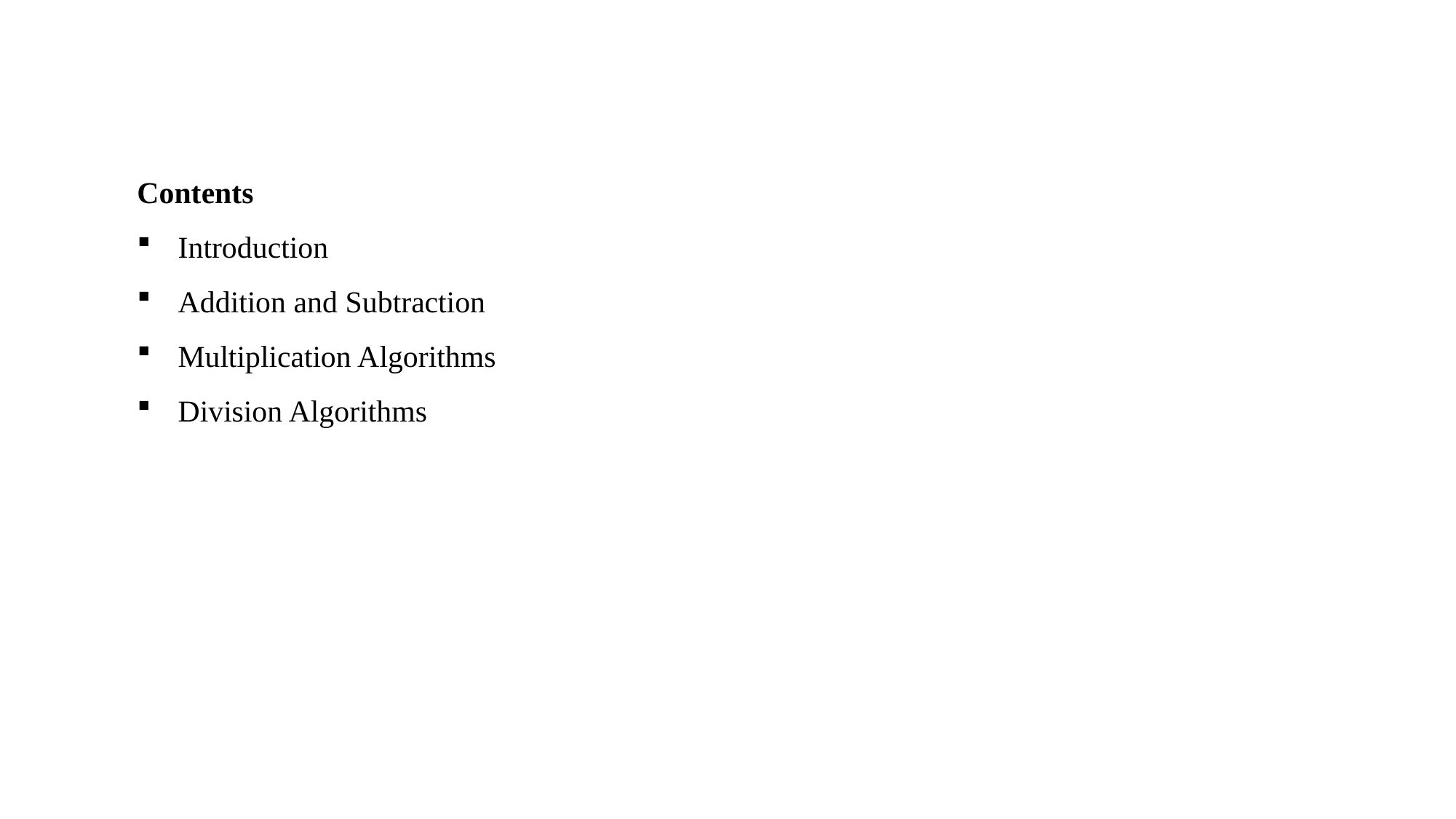

Contents
Introduction
Addition and Subtraction
Multiplication Algorithms
Division Algorithms